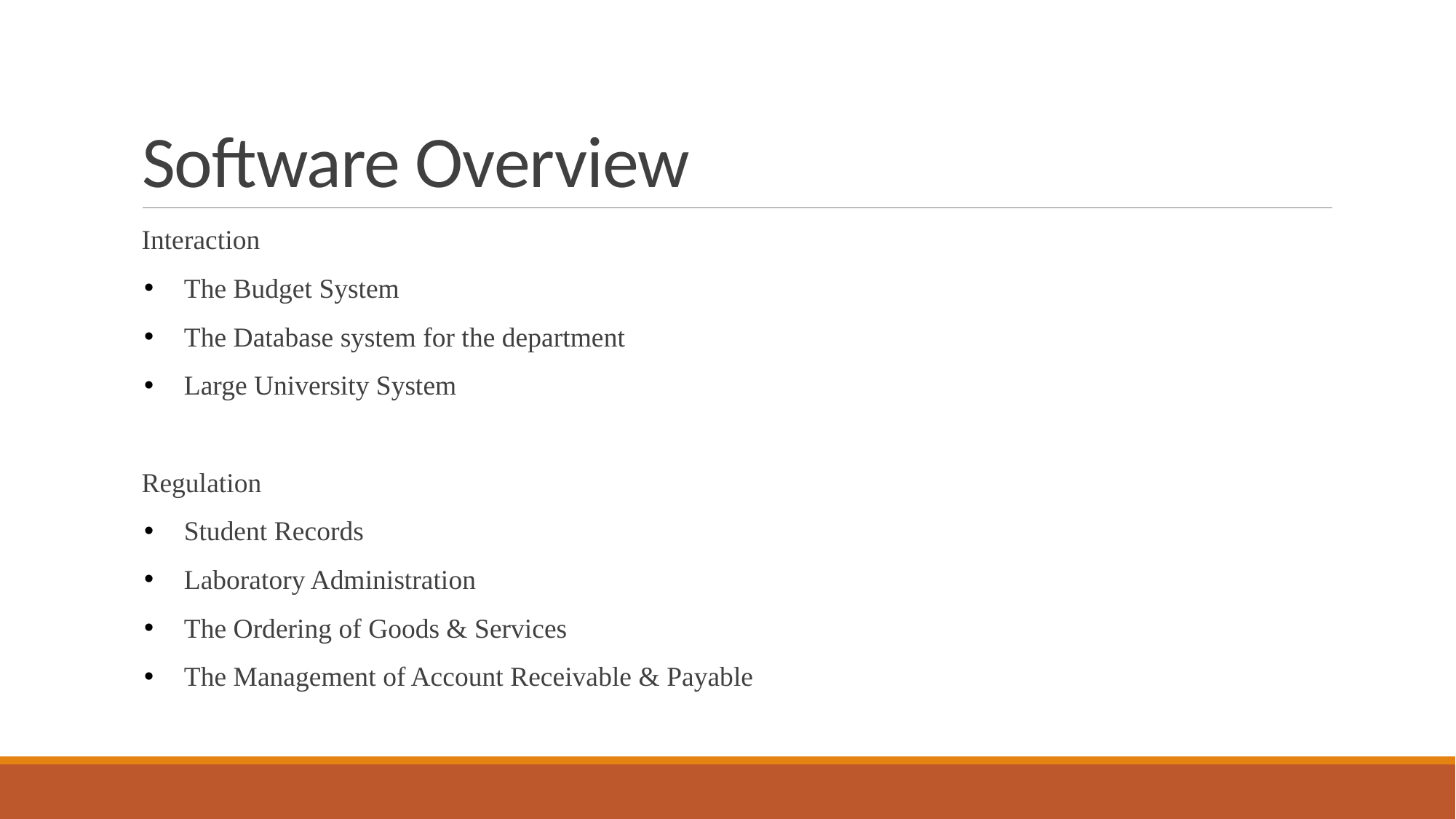

# Software Overview
Interaction
The Budget System
The Database system for the department
Large University System

Regulation
Student Records
Laboratory Administration
The Ordering of Goods & Services
The Management of Account Receivable & Payable